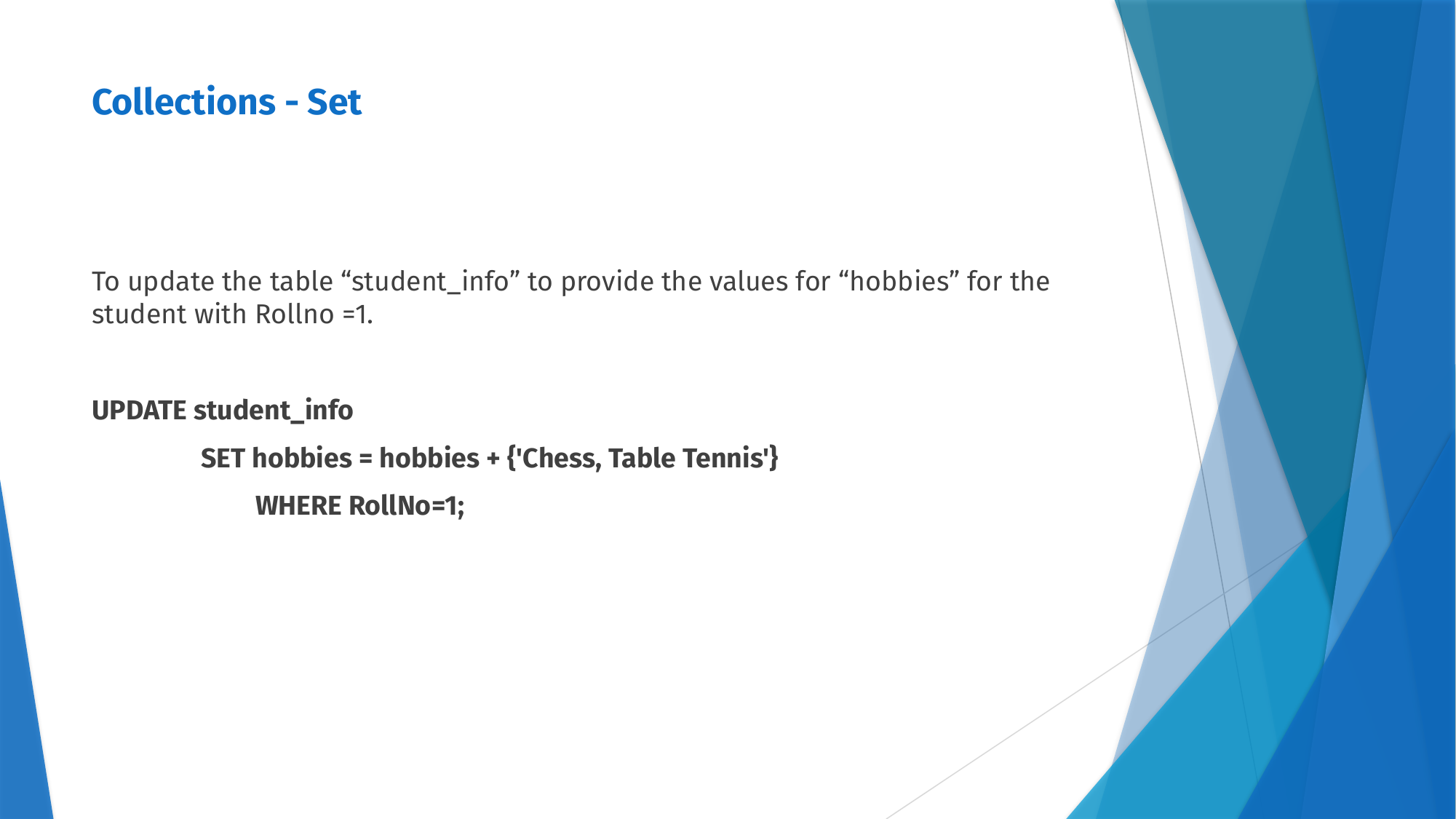

# Collections - Set
To update the table “student_info” to provide the values for “hobbies” for the student with Rollno =1.

UPDATE student_info
  	SET hobbies = hobbies + {'Chess, Table Tennis'}
WHERE RollNo=1;